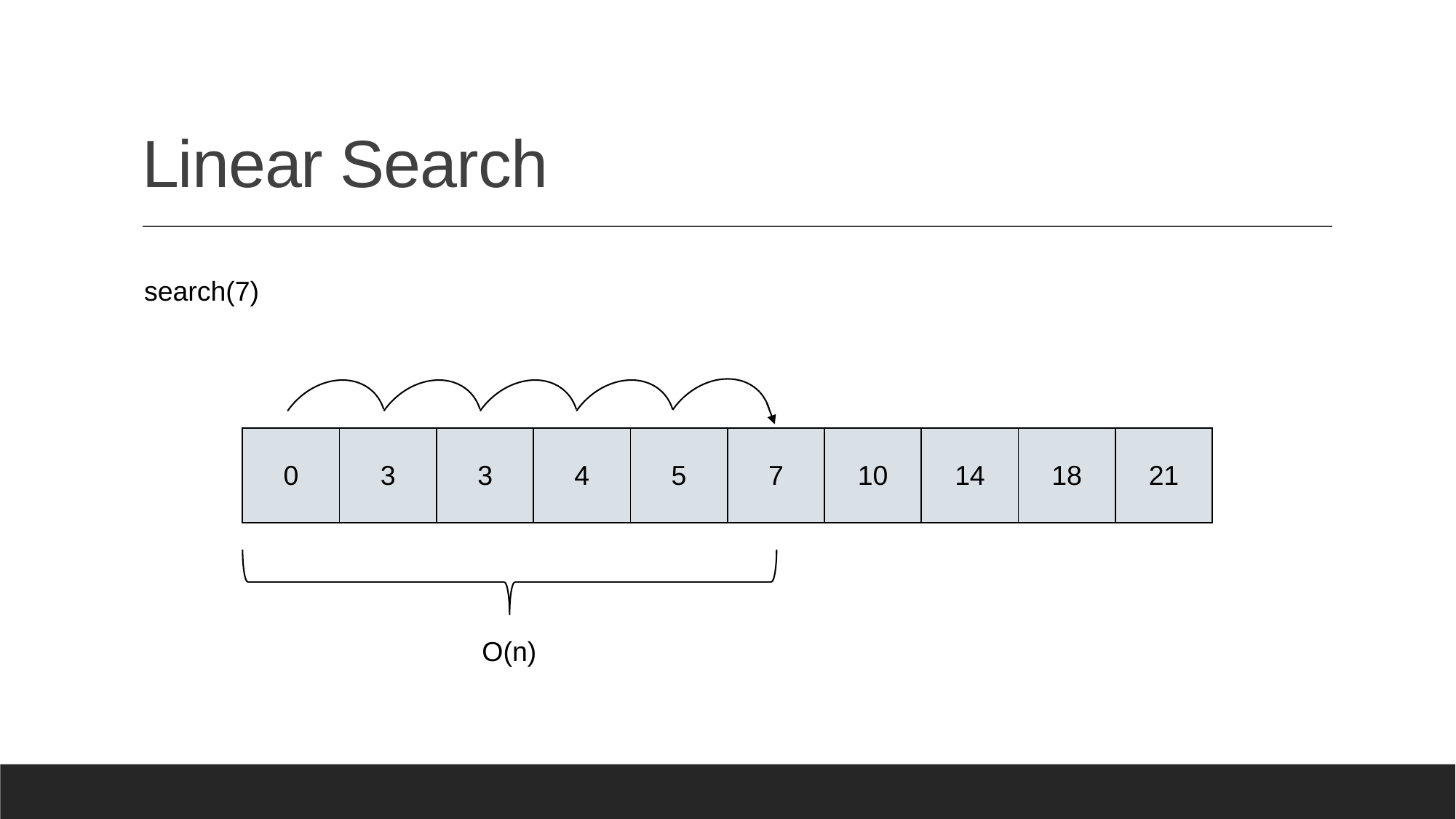

# Linear Search
search(7)

| 0 | 3 | 3 | 4 | 5 | 7 | 10 | 14 | 18 | 21 |
| --- | --- | --- | --- | --- | --- | --- | --- | --- | --- |
O(n)